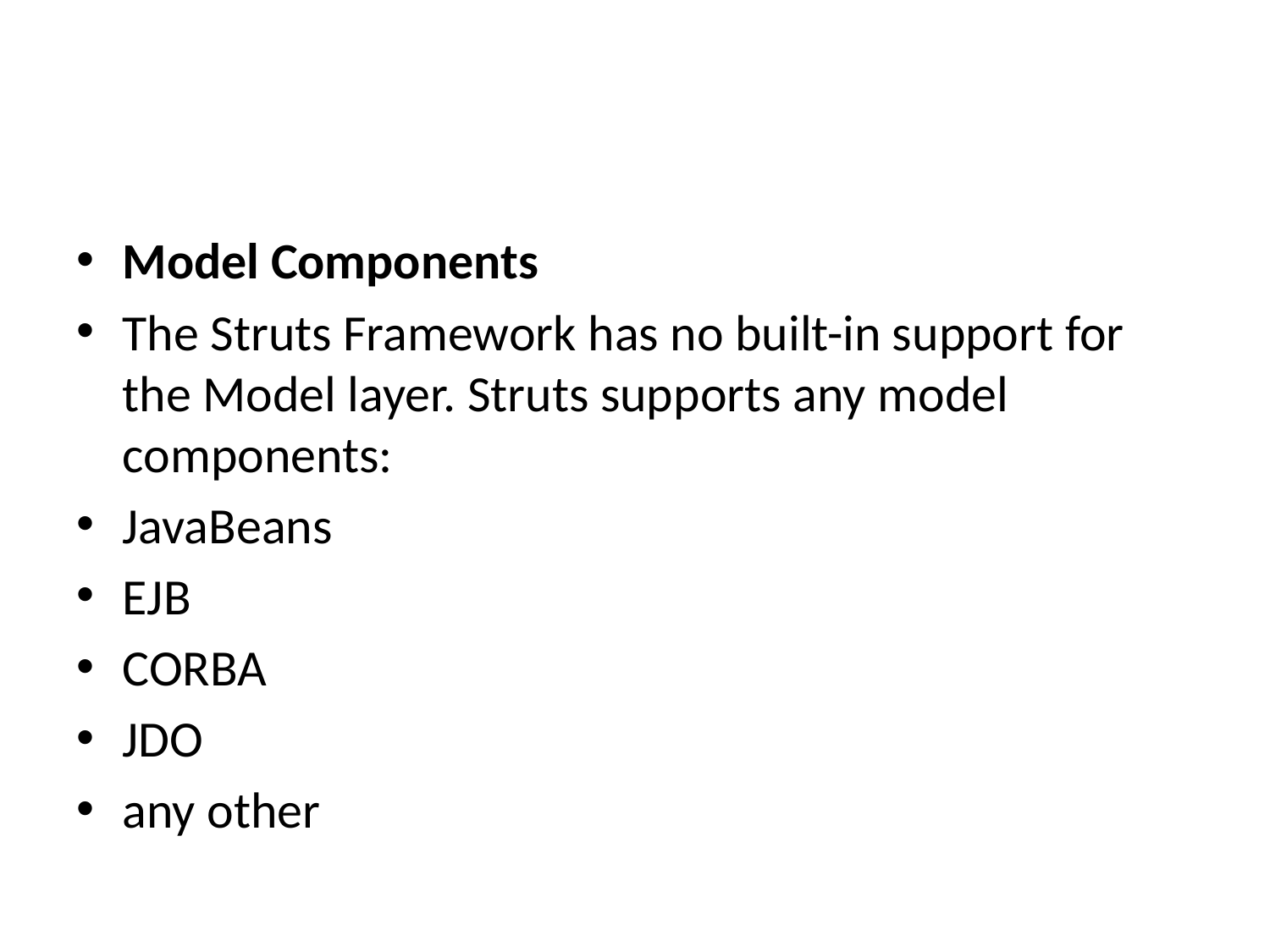

#
Model Components
The Struts Framework has no built-in support for the Model layer. Struts supports any model components:
JavaBeans
EJB
CORBA
JDO
any other